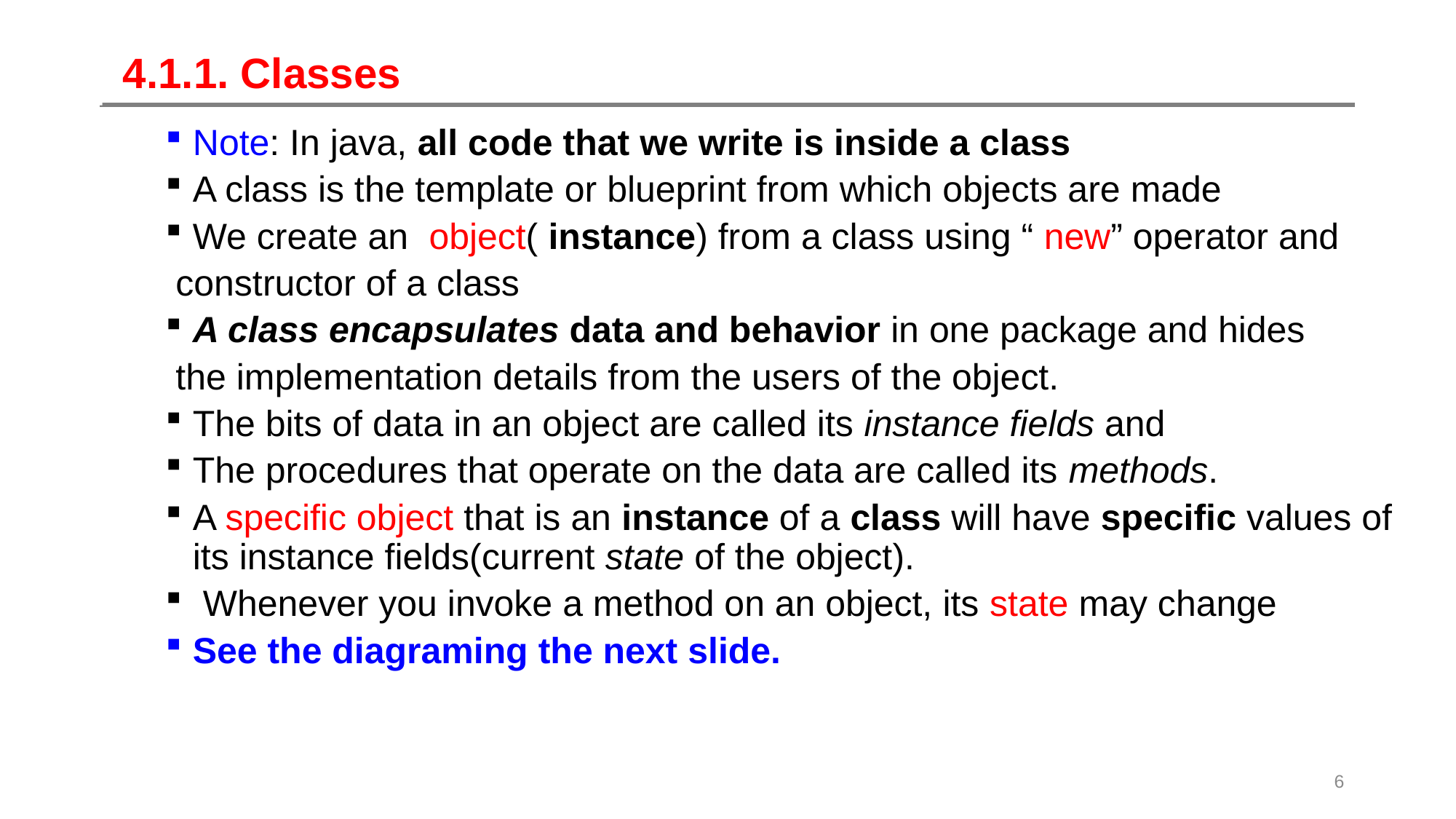

# 4.1.1. Classes
Note: In java, all code that we write is inside a class
A class is the template or blueprint from which objects are made
We create an  object( instance) from a class using “ new” operator and
 constructor of a class
A class encapsulates data and behavior in one package and hides
 the implementation details from the users of the object.
The bits of data in an object are called its instance fields and
The procedures that operate on the data are called its methods.
A specific object that is an instance of a class will have specific values of its instance fields(current state of the object).
 Whenever you invoke a method on an object, its state may change
See the diagraming the next slide.
6